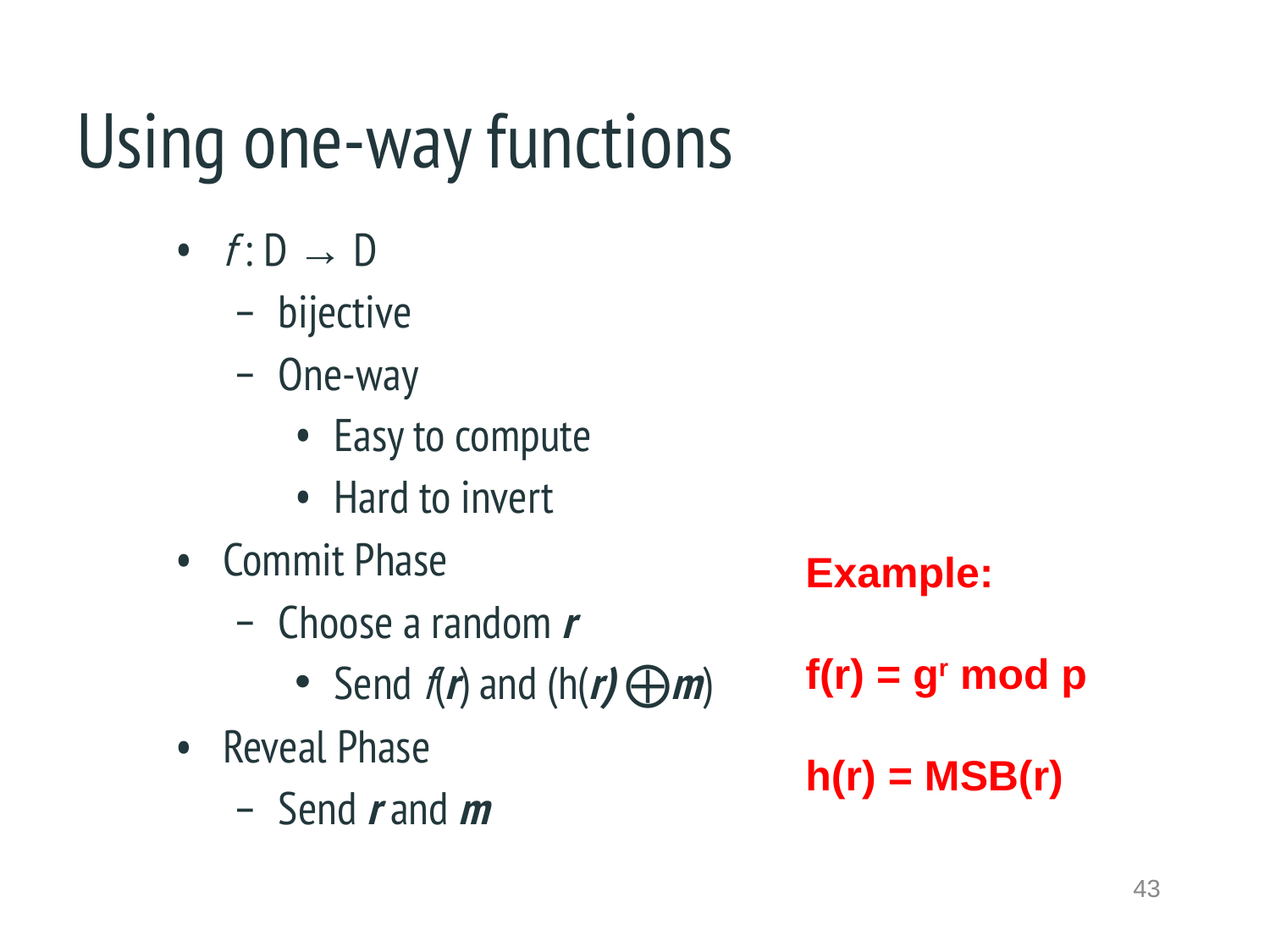

Using one-way functions
f : D → D
bijective
One-way
Easy to compute
Hard to invert
Commit Phase
Choose a random r
Send f(r) and (h(r) ⨁m)
Reveal Phase
Send r and m
Example:

f(r) = gr mod p

h(r) = MSB(r)
 43